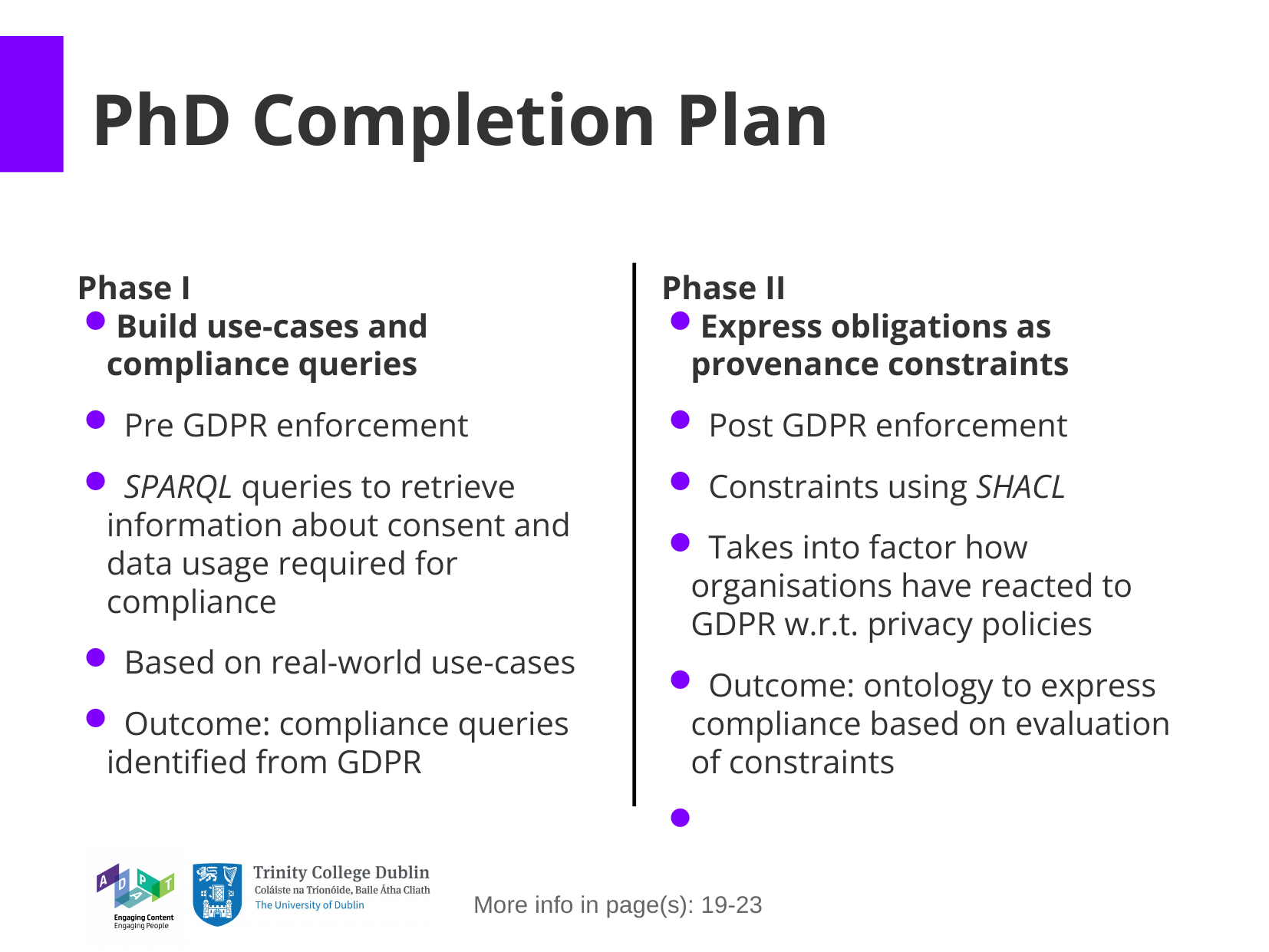

PhD Completion Plan

Phase I
Build use-cases and compliance queries
 Pre GDPR enforcement
 SPARQL queries to retrieve information about consent and data usage required for compliance
 Based on real-world use-cases
 Outcome: compliance queries  identified from GDPR
Phase II
Express obligations as provenance constraints
 Post GDPR enforcement
 Constraints using SHACL
 Takes into factor how organisations have reacted to GDPR w.r.t. privacy policies
 Outcome: ontology to express compliance based on evaluation of constraints

More info in page(s): 19-23